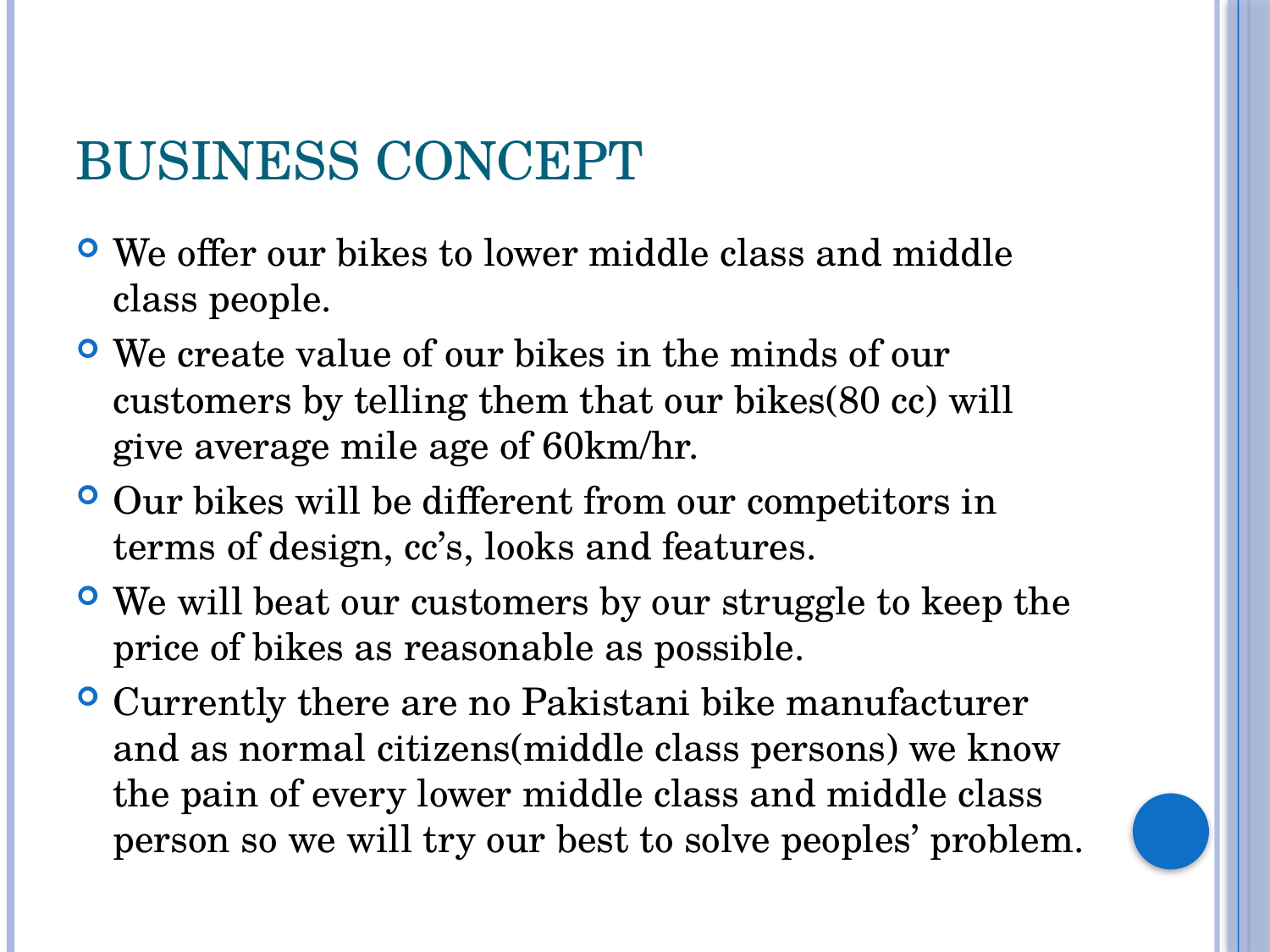

# BUSINESS CONCEPT
We offer our bikes to lower middle class and middle class people.
We create value of our bikes in the minds of our customers by telling them that our bikes(80 cc) will give average mile age of 60km/hr.
Our bikes will be different from our competitors in terms of design, cc’s, looks and features.
We will beat our customers by our struggle to keep the price of bikes as reasonable as possible.
Currently there are no Pakistani bike manufacturer and as normal citizens(middle class persons) we know the pain of every lower middle class and middle class person so we will try our best to solve peoples’ problem.